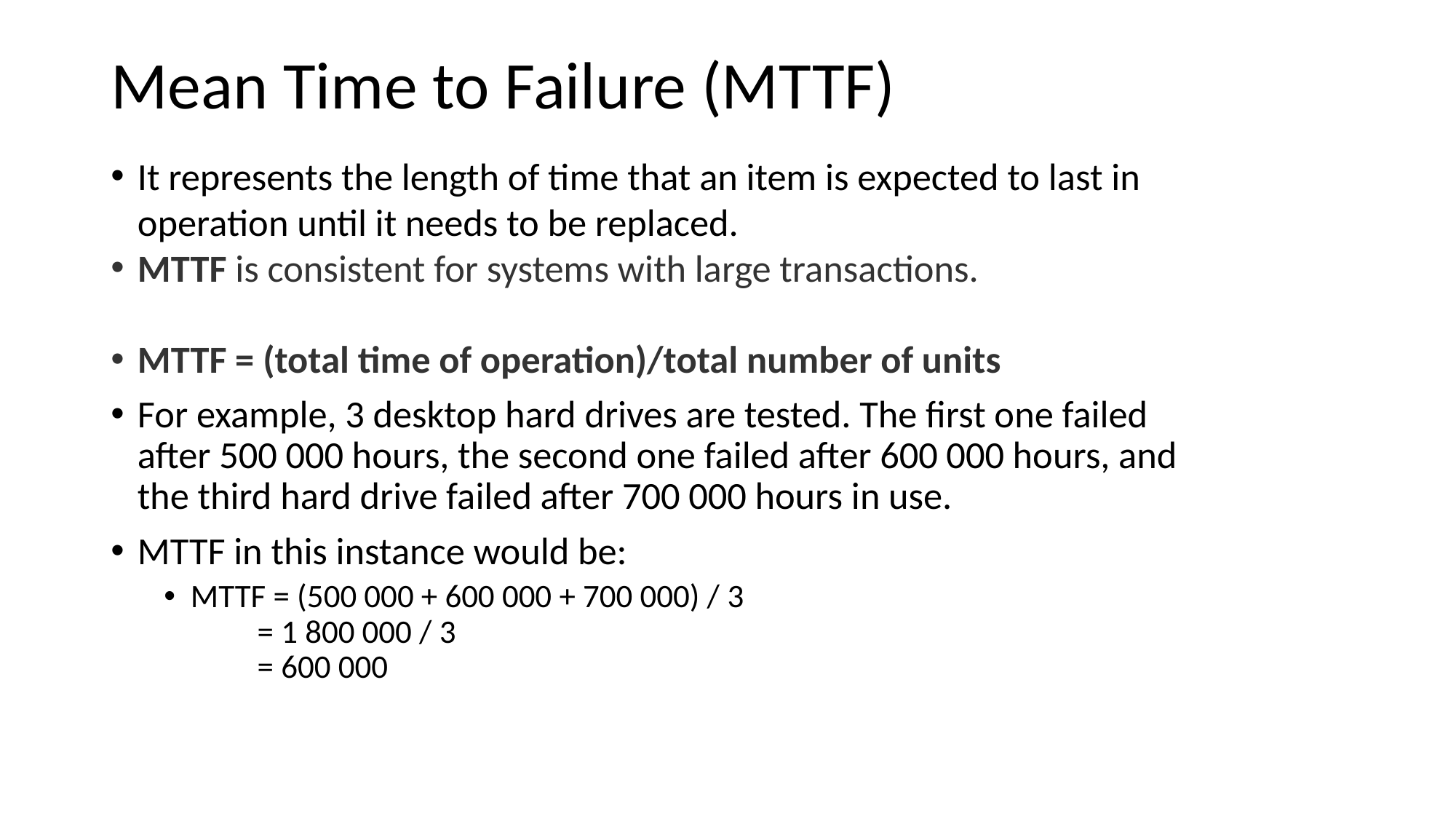

# Mean Time to Failure (MTTF)
It represents the length of time that an item is expected to last in operation until it needs to be replaced.
MTTF is consistent for systems with large transactions.

MTTF = (total time of operation)/total number of units
For example, 3 desktop hard drives are tested. The first one failed after 500 000 hours, the second one failed after 600 000 hours, and the third hard drive failed after 700 000 hours in use.
MTTF in this instance would be:
MTTF = (500 000 + 600 000 + 700 000) / 3
         = 1 800 000 / 3
         = 600 000